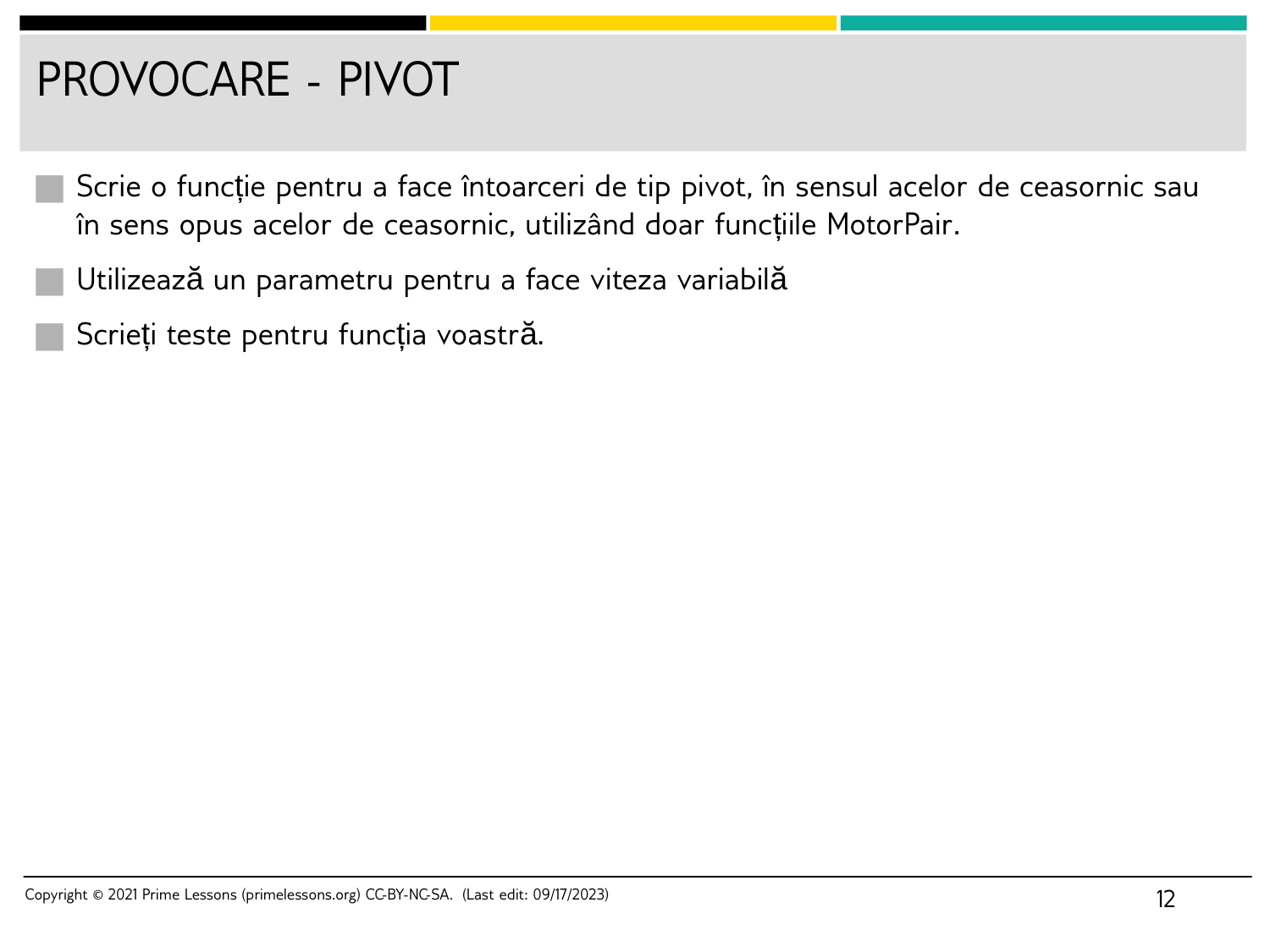

# PROVOCARE - PIVOT
Scrie o funcție pentru a face întoarceri de tip pivot, în sensul acelor de ceasornic sau în sens opus acelor de ceasornic, utilizând doar funcțiile MotorPair.
Utilizează un parametru pentru a face viteza variabilă
Scrieți teste pentru funcția voastră.

12
Copyright © 2021 Prime Lessons (primelessons.org) CC-BY-NC-SA.  (Last edit: 09/17/2023)